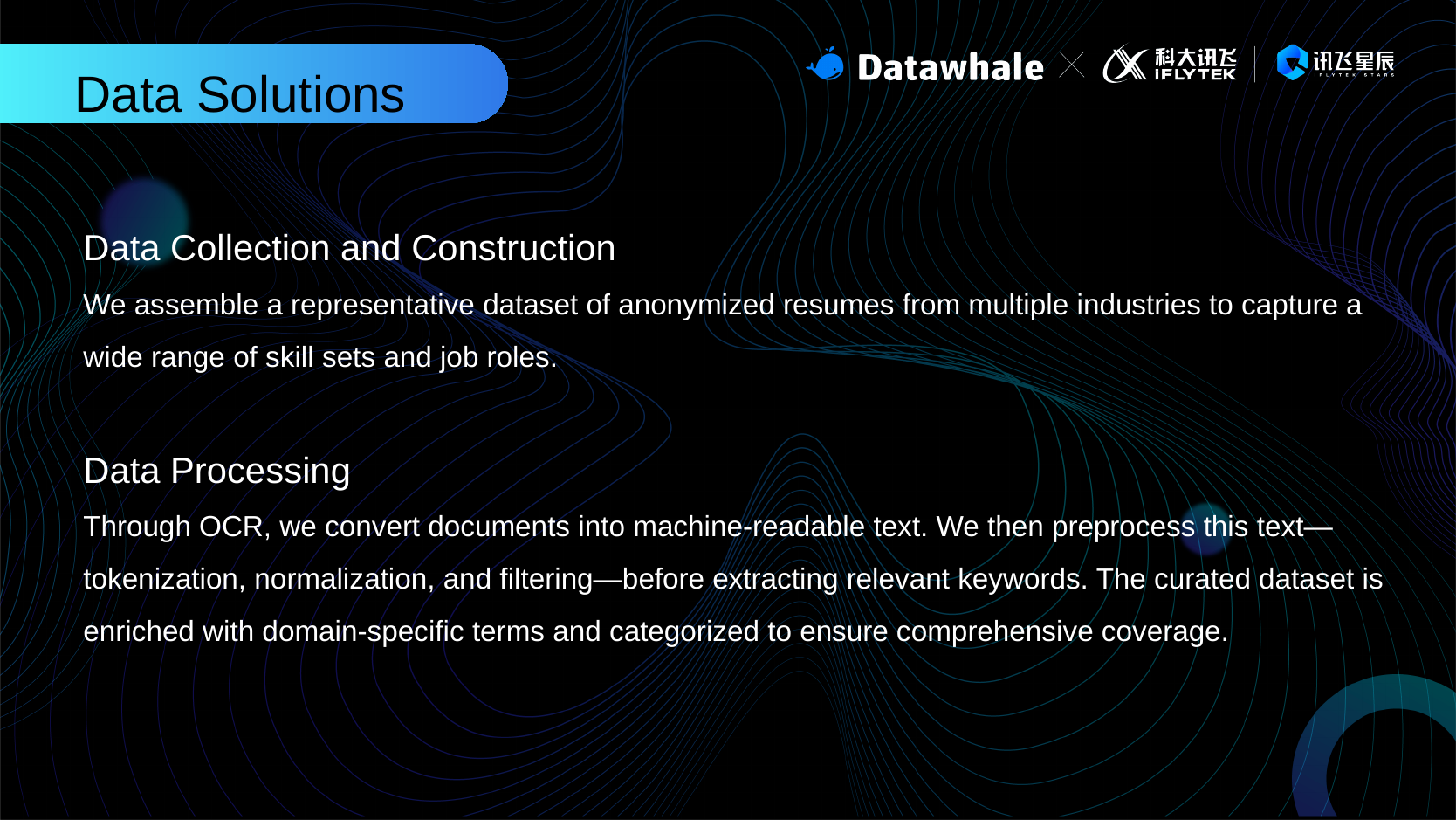

Data Solutions

Data Collection and Construction
We assemble a representative dataset of anonymized resumes from multiple industries to capture a wide range of skill sets and job roles.

Data Processing
Through OCR, we convert documents into machine-readable text. We then preprocess this text—tokenization, normalization, and filtering—before extracting relevant keywords. The curated dataset is enriched with domain-specific terms and categorized to ensure comprehensive coverage.